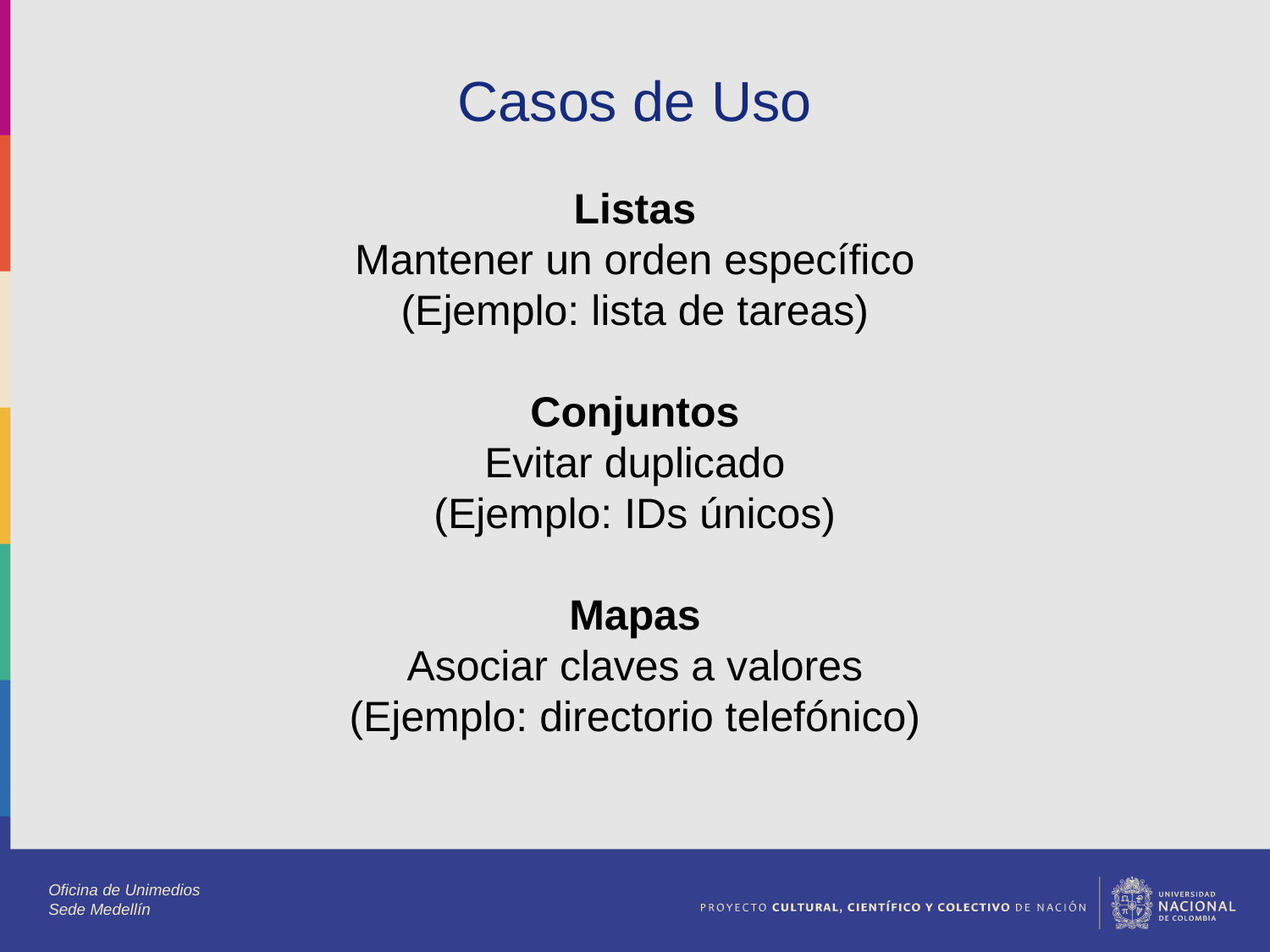

Casos de Uso
Listas
Mantener un orden específico
(Ejemplo: lista de tareas)

Conjuntos
Evitar duplicado
(Ejemplo: IDs únicos)

Mapas
Asociar claves a valores
(Ejemplo: directorio telefónico)
Oficina de Unimedios
Sede Medellín